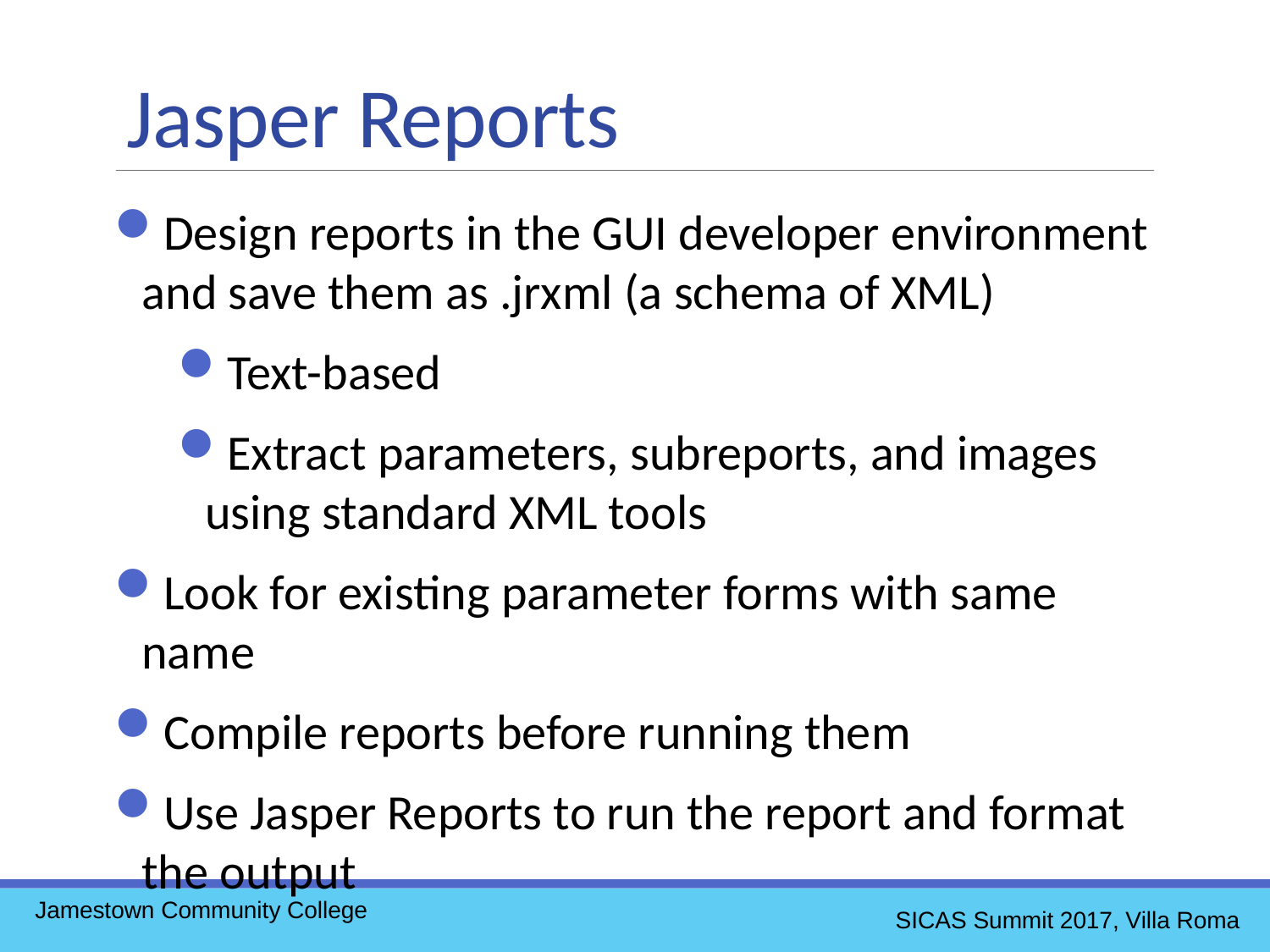

Jasper Reports
Design reports in the GUI developer environment and save them as .jrxml (a schema of XML)
Text-based
Extract parameters, subreports, and images using standard XML tools
Look for existing parameter forms with same name
Compile reports before running them
Use Jasper Reports to run the report and format the output

Jamestown Community College
SICAS Summit 2017, Villa Roma